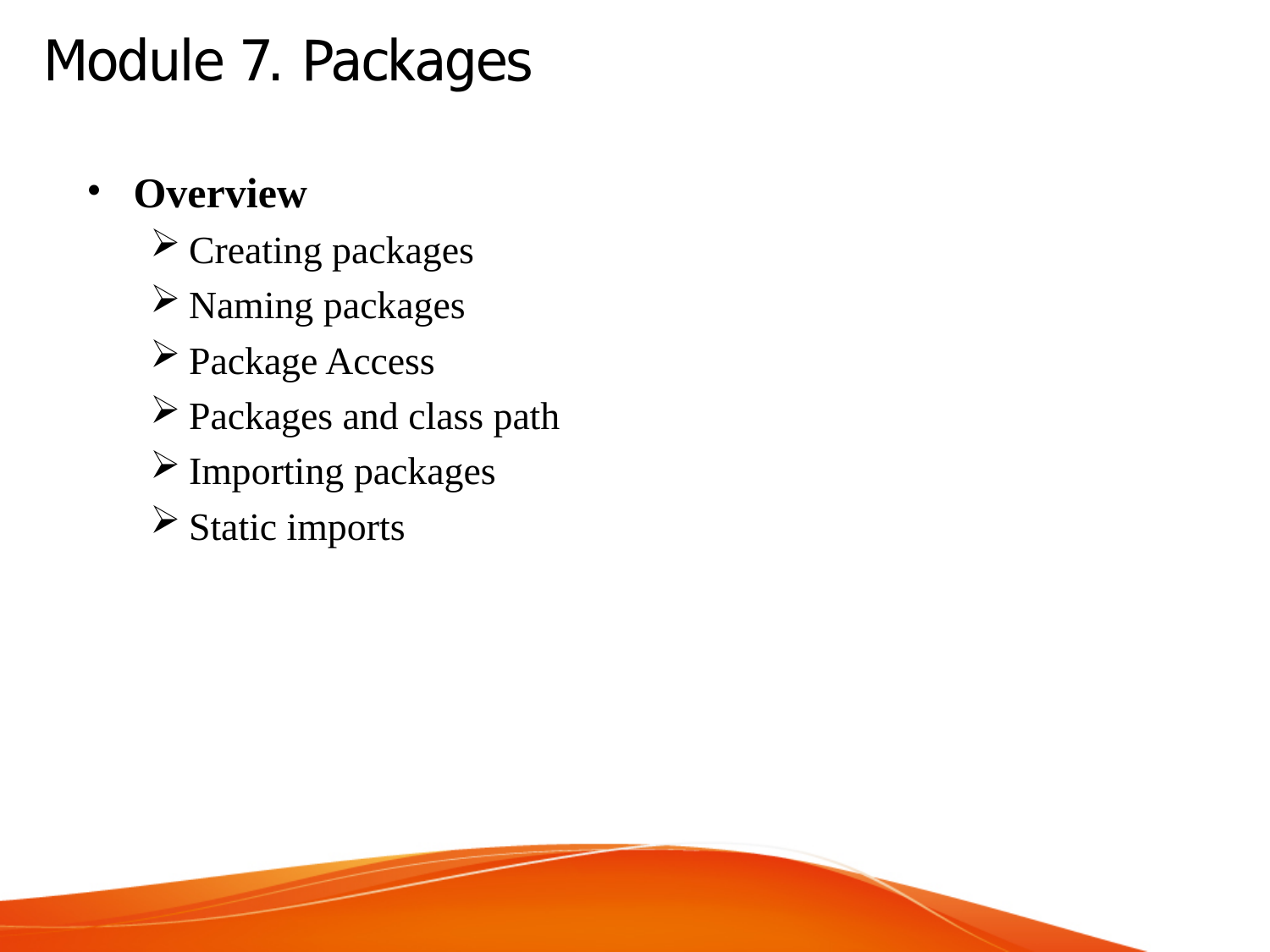

Module 7. Packages
Overview
Creating packages
Naming packages
Package Access
Packages and class path
Importing packages
Static imports